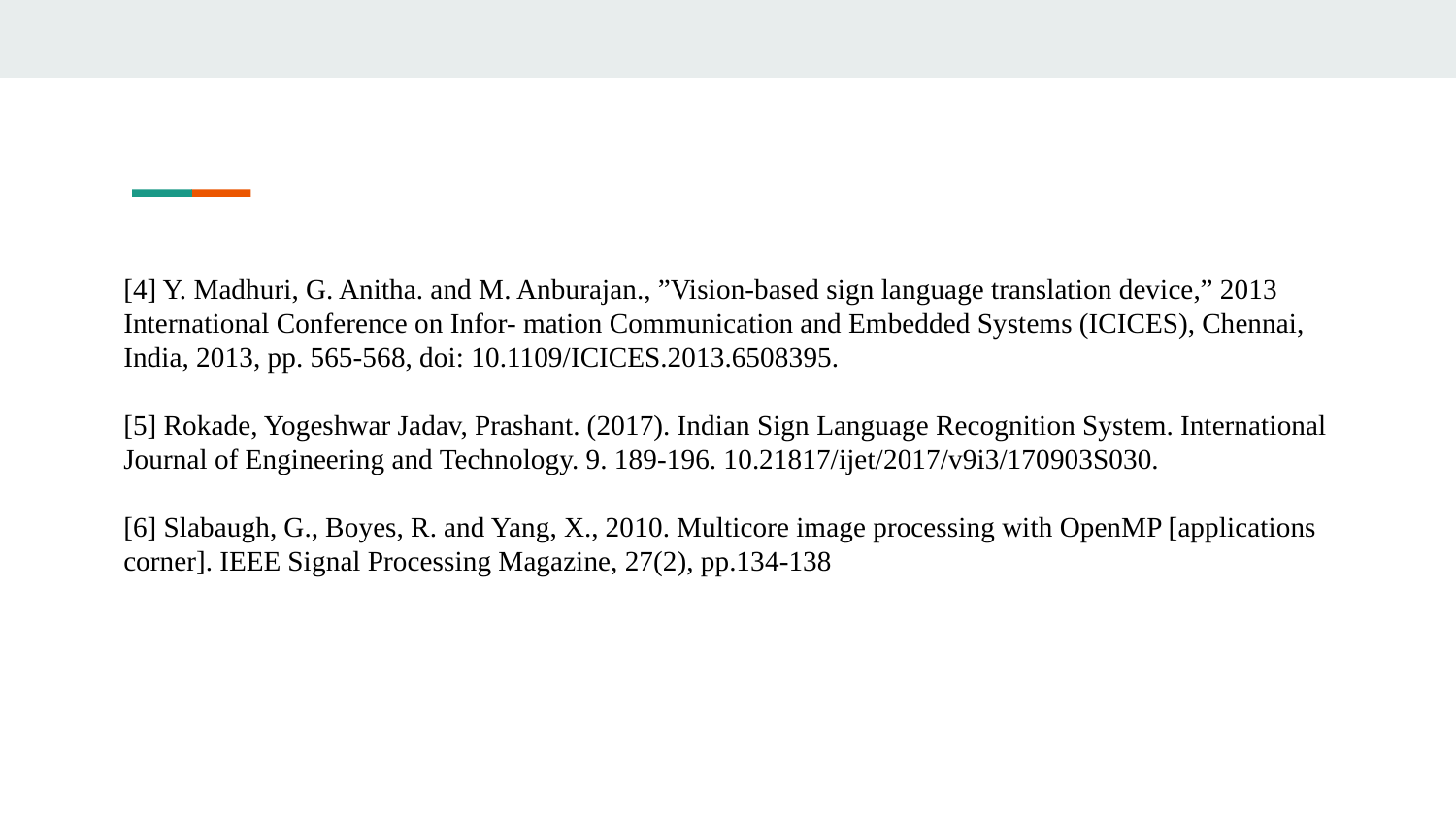

[4] Y. Madhuri, G. Anitha. and M. Anburajan., ”Vision-based sign language translation device,” 2013 International Conference on Infor- mation Communication and Embedded Systems (ICICES), Chennai, India, 2013, pp. 565-568, doi: 10.1109/ICICES.2013.6508395.

[5] Rokade, Yogeshwar Jadav, Prashant. (2017). Indian Sign Language Recognition System. International Journal of Engineering and Technology. 9. 189-196. 10.21817/ijet/2017/v9i3/170903S030.

[6] Slabaugh, G., Boyes, R. and Yang, X., 2010. Multicore image processing with OpenMP [applications corner]. IEEE Signal Processing Magazine, 27(2), pp.134-138